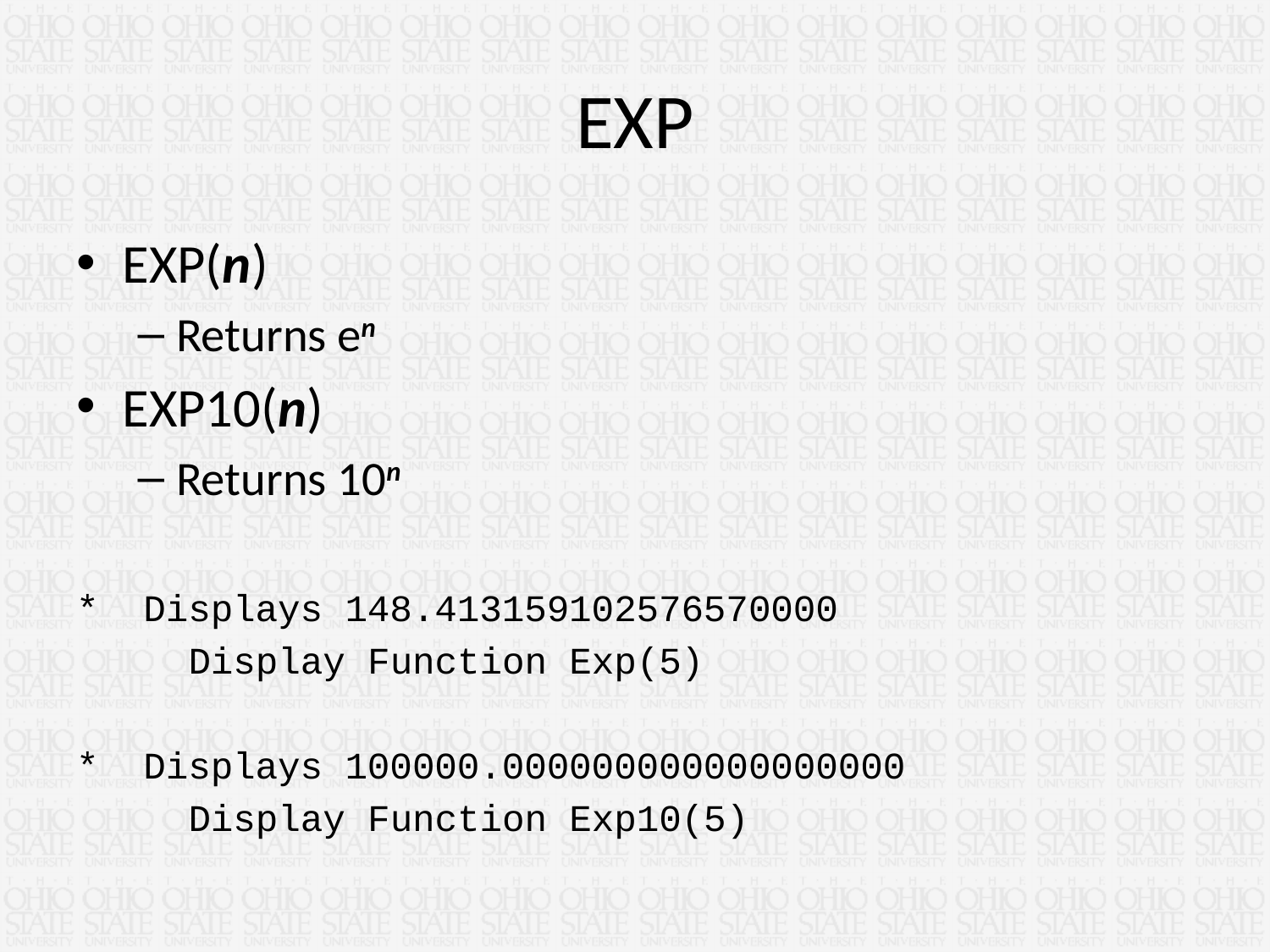

# EXP
EXP(n)
Returns en
EXP10(n)
Returns 10n

*  Displays 148.413159102576570000
     Display Function Exp(5)

*  Displays 100000.000000000000000000
     Display Function Exp10(5)